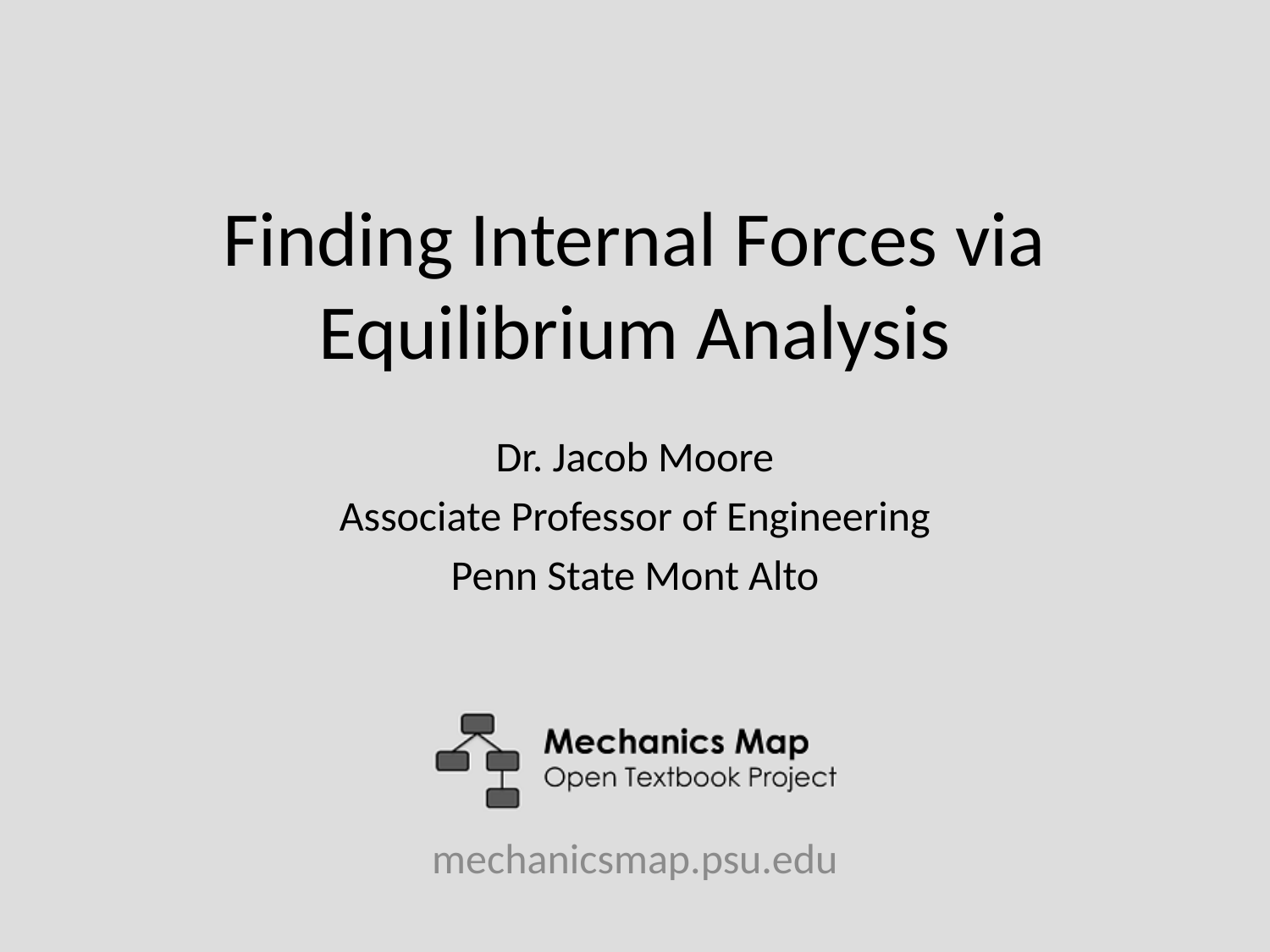

# Finding Internal Forces via Equilibrium Analysis
Dr. Jacob Moore
Associate Professor of Engineering
Penn State Mont Alto